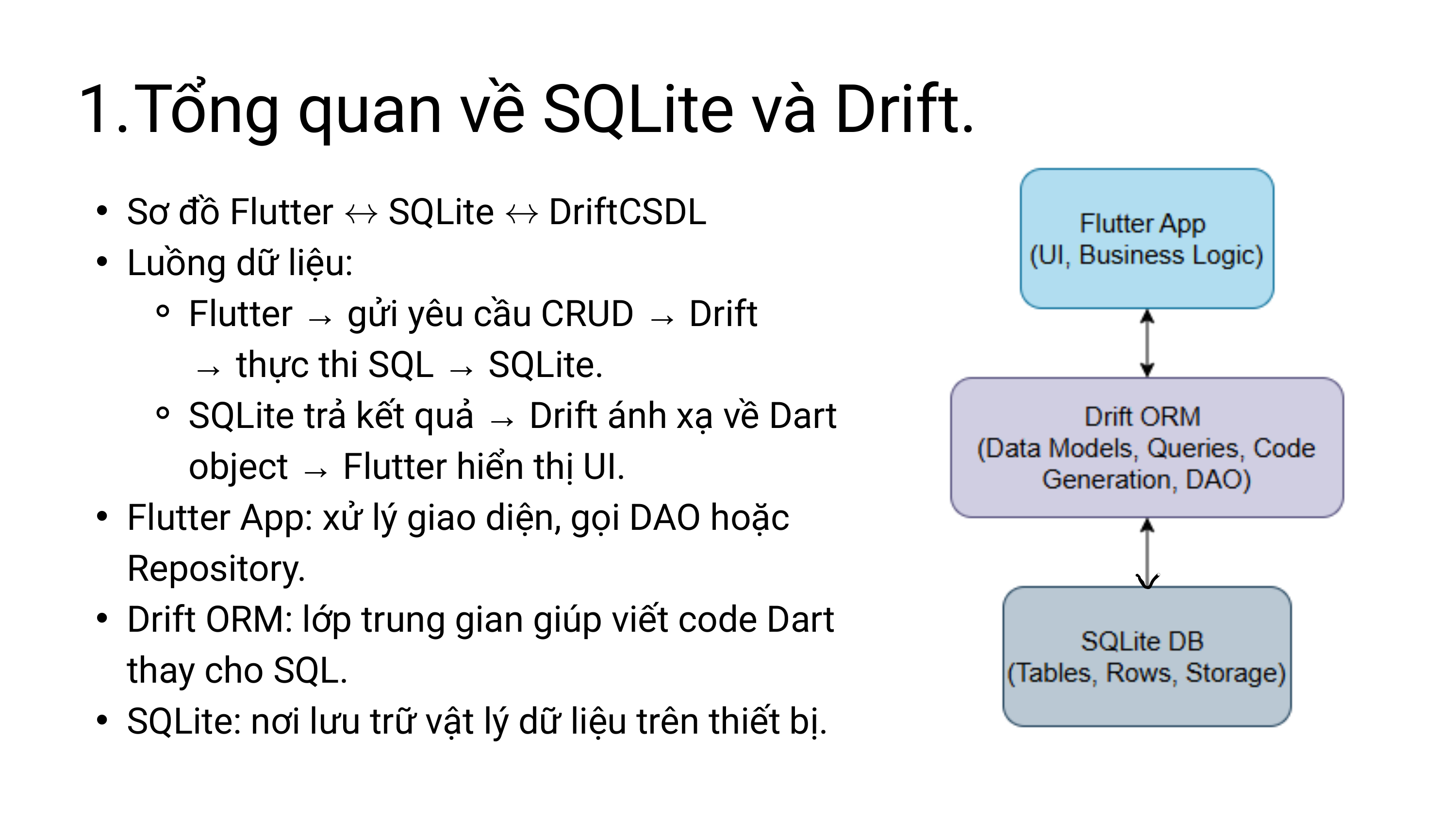

Tổng quan về SQLite và Drift.

Sơ đồ Flutter ↔ SQLite ↔ DriftCSDL
Luồng dữ liệu:
Flutter → gửi yêu cầu CRUD → Drift
              → thực thi SQL → SQLite.
SQLite trả kết quả → Drift ánh xạ về Dart object → Flutter hiển thị UI.
Flutter App: xử lý giao diện, gọi DAO hoặc Repository.
Drift ORM: lớp trung gian giúp viết code Dart thay cho SQL.
SQLite: nơi lưu trữ vật lý dữ liệu trên thiết bị.